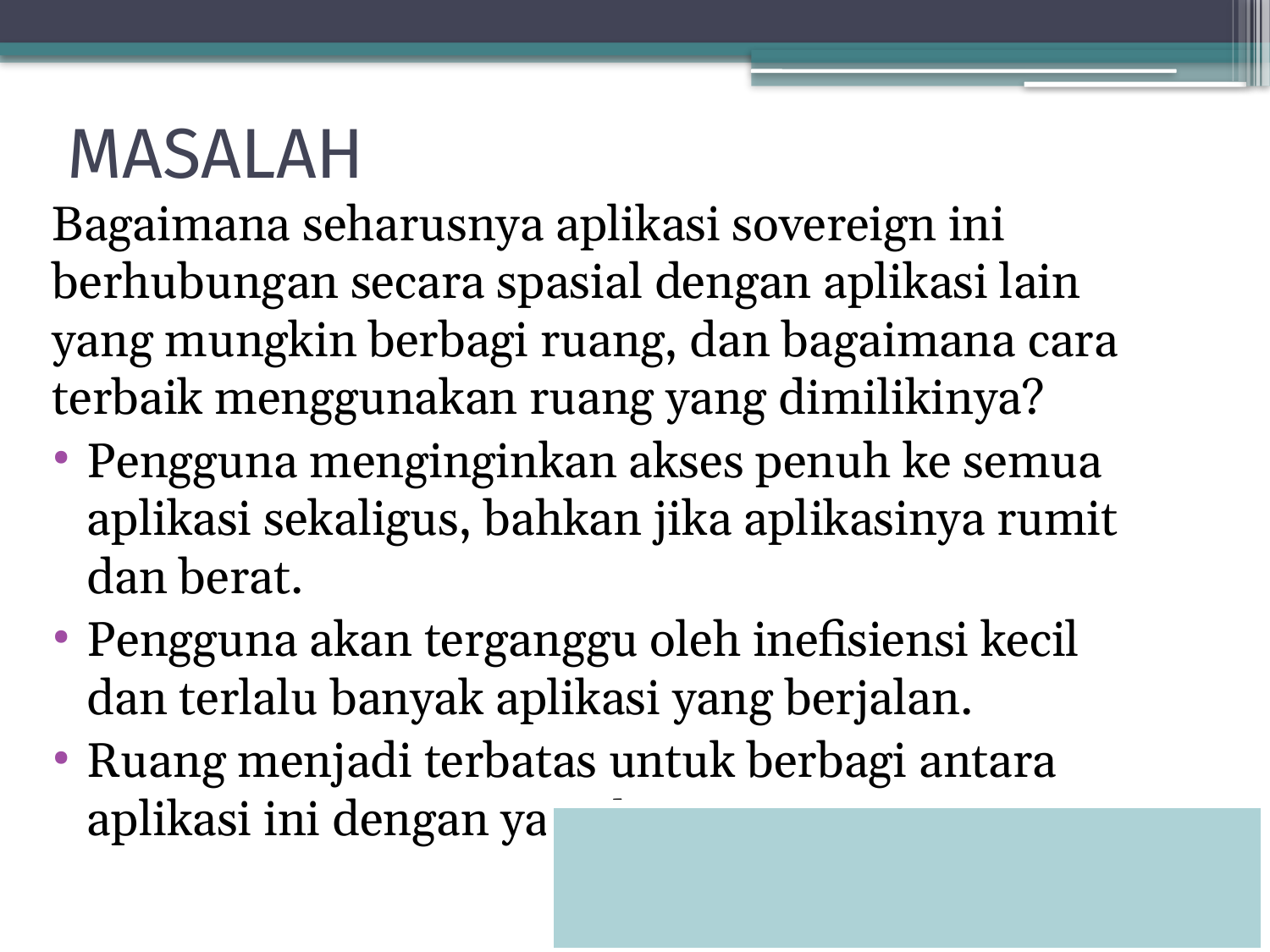

# MASALAH
Bagaimana seharusnya aplikasi sovereign ini berhubungan secara spasial dengan aplikasi lain yang mungkin berbagi ruang, dan bagaimana cara terbaik menggunakan ruang yang dimilikinya?
Pengguna menginginkan akses penuh ke semua aplikasi sekaligus, bahkan jika aplikasinya rumit dan berat.
Pengguna akan terganggu oleh inefisiensi kecil dan terlalu banyak aplikasi yang berjalan.
Ruang menjadi terbatas untuk berbagi antara aplikasi ini dengan yang lainnya.